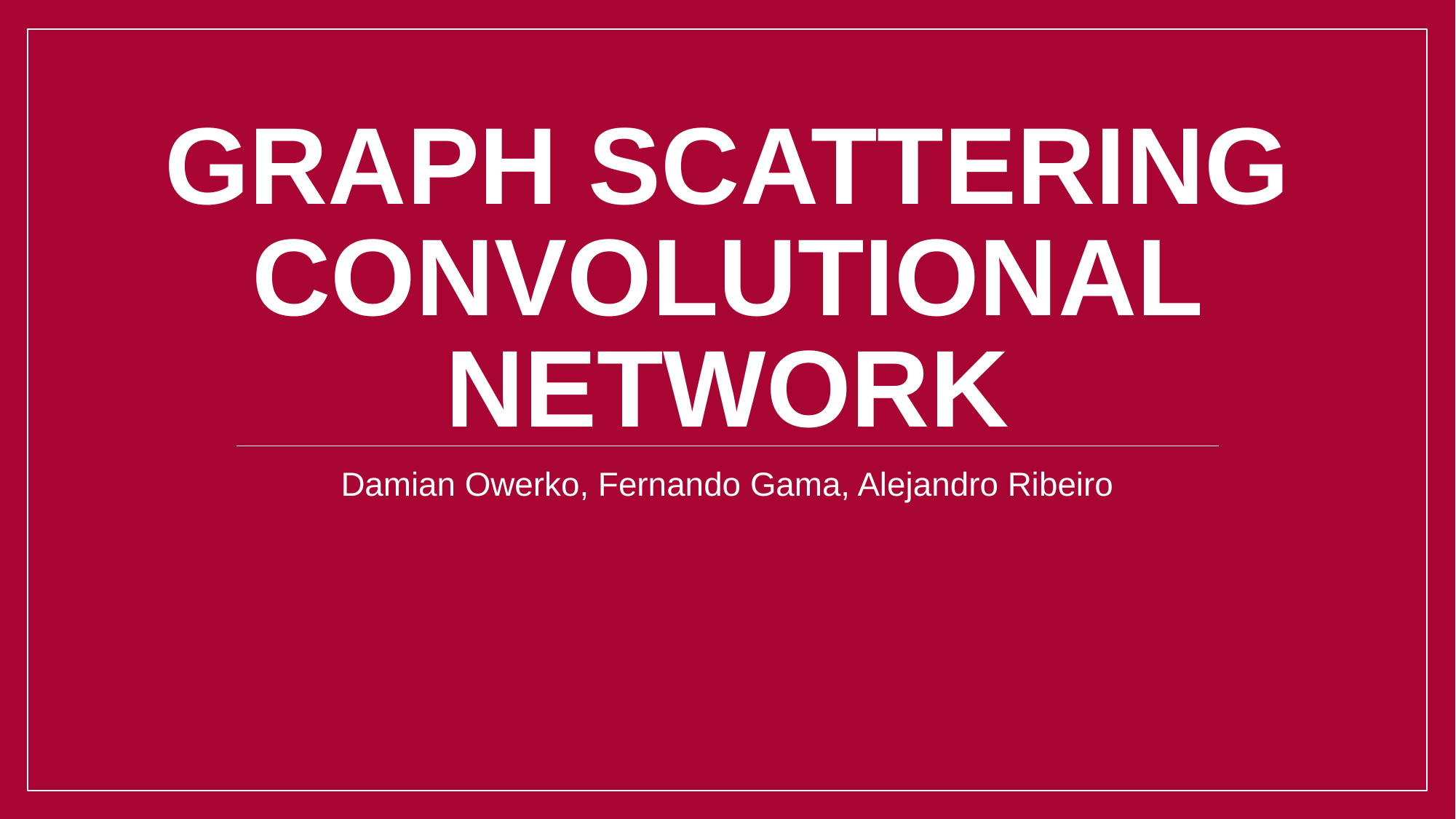

# Graph Scattering Convolutional Network
Damian Owerko, Fernando Gama, Alejandro Ribeiro